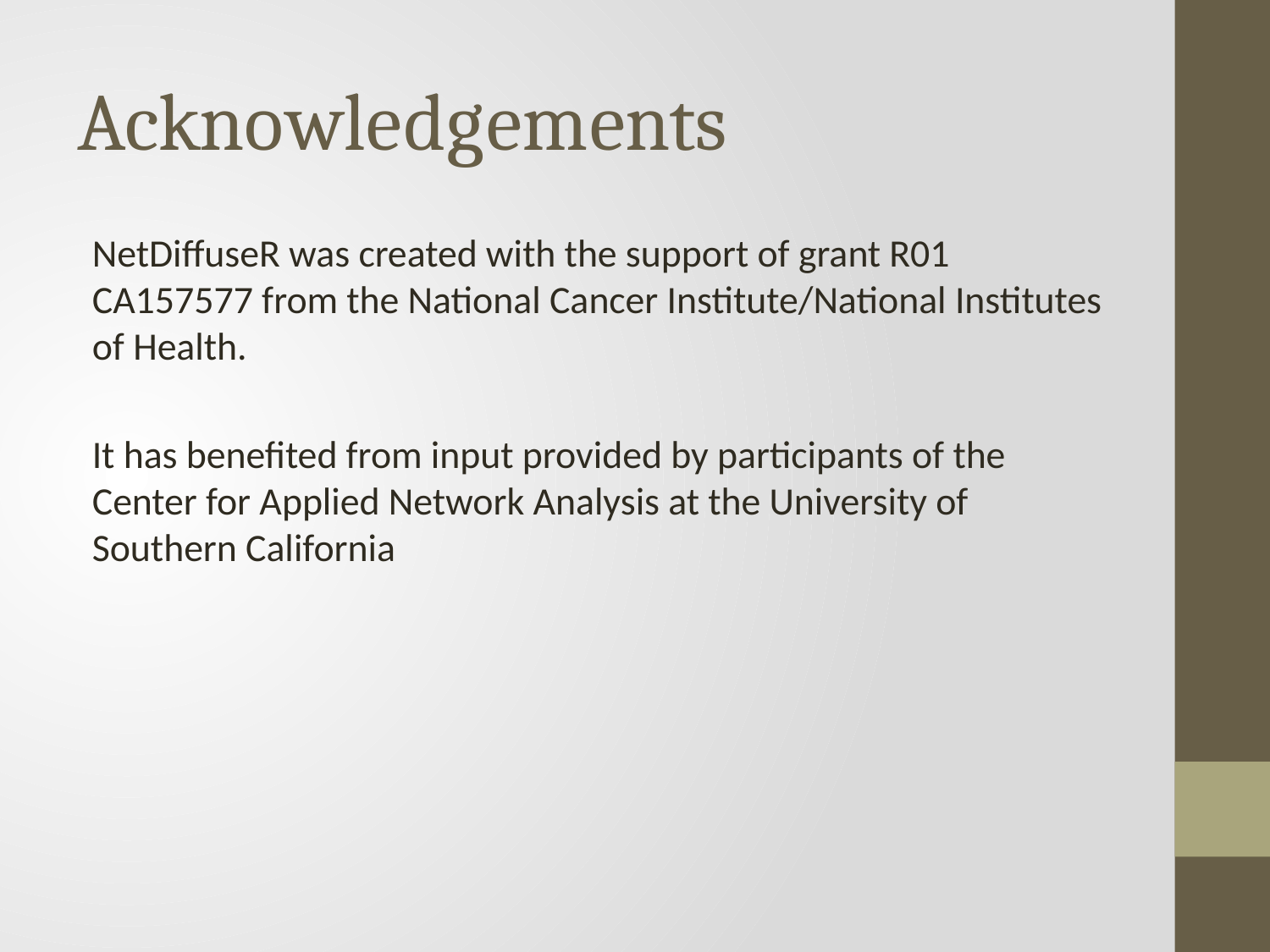

# Acknowledgements
NetDiffuseR was created with the support of grant R01 CA157577 from the National Cancer Institute/National Institutes of Health.

It has benefited from input provided by participants of the Center for Applied Network Analysis at the University of Southern California